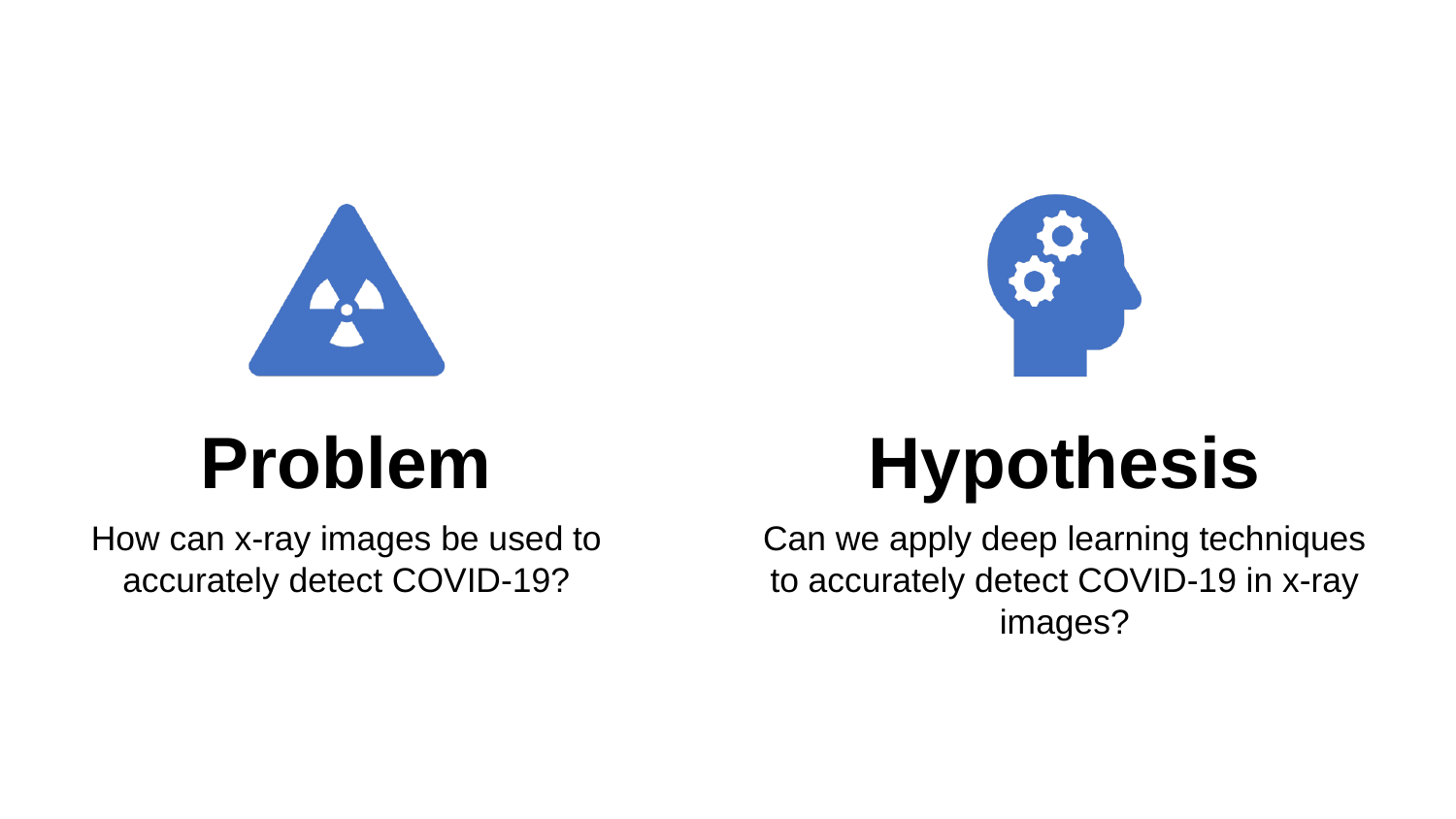

Problem
How can x-ray images be used to accurately detect COVID-19?
Hypothesis
Can we apply deep learning techniques to accurately detect COVID-19 in x-ray images?